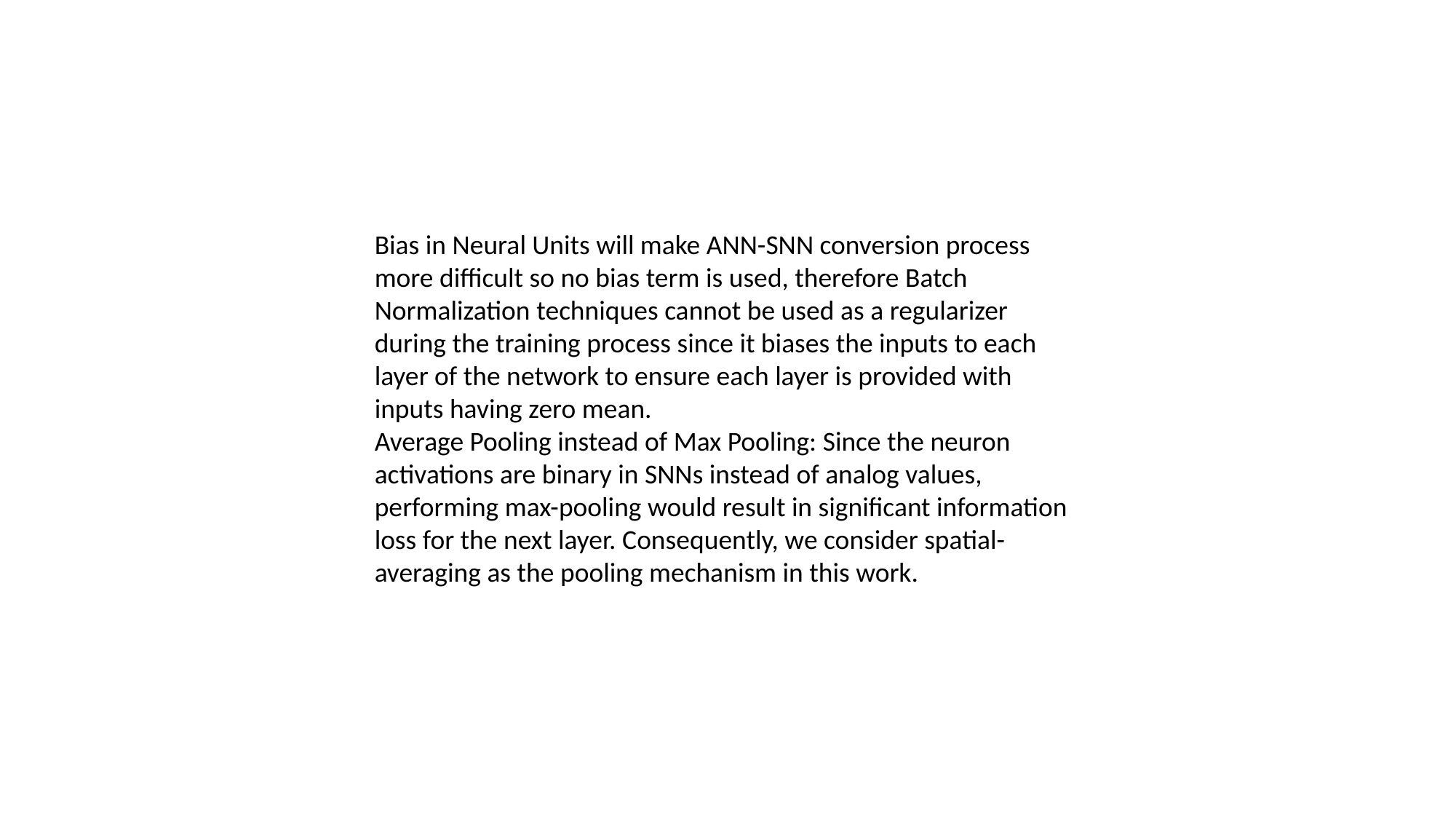

Bias in Neural Units will make ANN-SNN conversion process more difficult so no bias term is used, therefore Batch Normalization techniques cannot be used as a regularizer during the training process since it biases the inputs to each layer of the network to ensure each layer is provided with inputs having zero mean.
Average Pooling instead of Max Pooling: Since the neuron activations are binary in SNNs instead of analog values, performing max-pooling would result in significant information loss for the next layer. Consequently, we consider spatial-averaging as the pooling mechanism in this work.